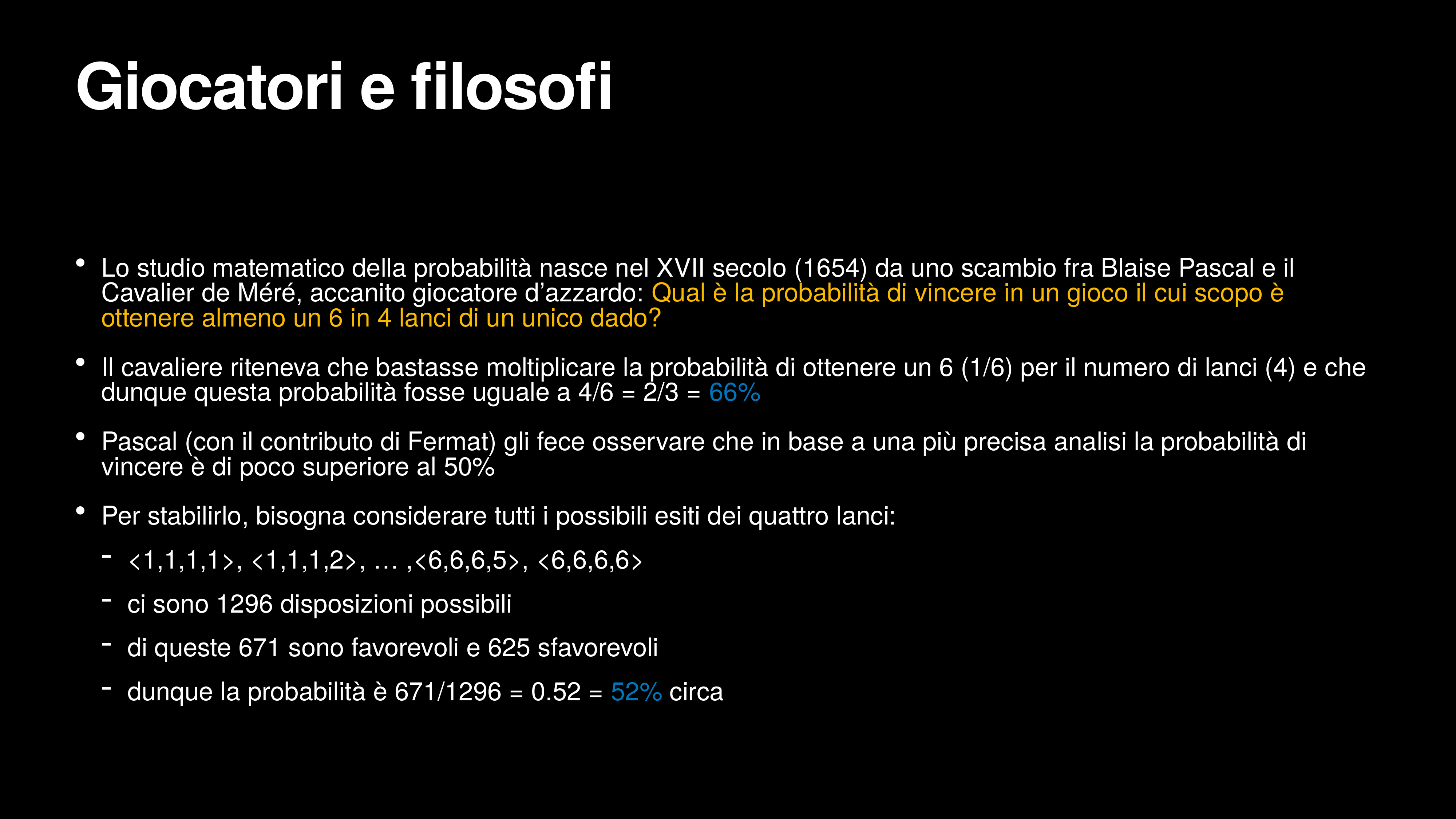

# Giocatori e filosofi
Lo studio matematico della probabilità nasce nel XVII secolo (1654) da uno scambio fra Blaise Pascal e il Cavalier de Méré, accanito giocatore d’azzardo: Qual è la probabilità di vincere in un gioco il cui scopo è ottenere almeno un 6 in 4 lanci di un unico dado?
Il cavaliere riteneva che bastasse moltiplicare la probabilità di ottenere un 6 (1/6) per il numero di lanci (4) e che dunque questa probabilità fosse uguale a 4/6 = 2/3 = 66%
Pascal (con il contributo di Fermat) gli fece osservare che in base a una più precisa analisi la probabilità di vincere è di poco superiore al 50%
Per stabilirlo, bisogna considerare tutti i possibili esiti dei quattro lanci:
<1,1,1,1>, <1,1,1,2>, … ,<6,6,6,5>, <6,6,6,6>
ci sono 1296 disposizioni possibili
di queste 671 sono favorevoli e 625 sfavorevoli
dunque la probabilità è 671/1296 = 0.52 = 52% circa